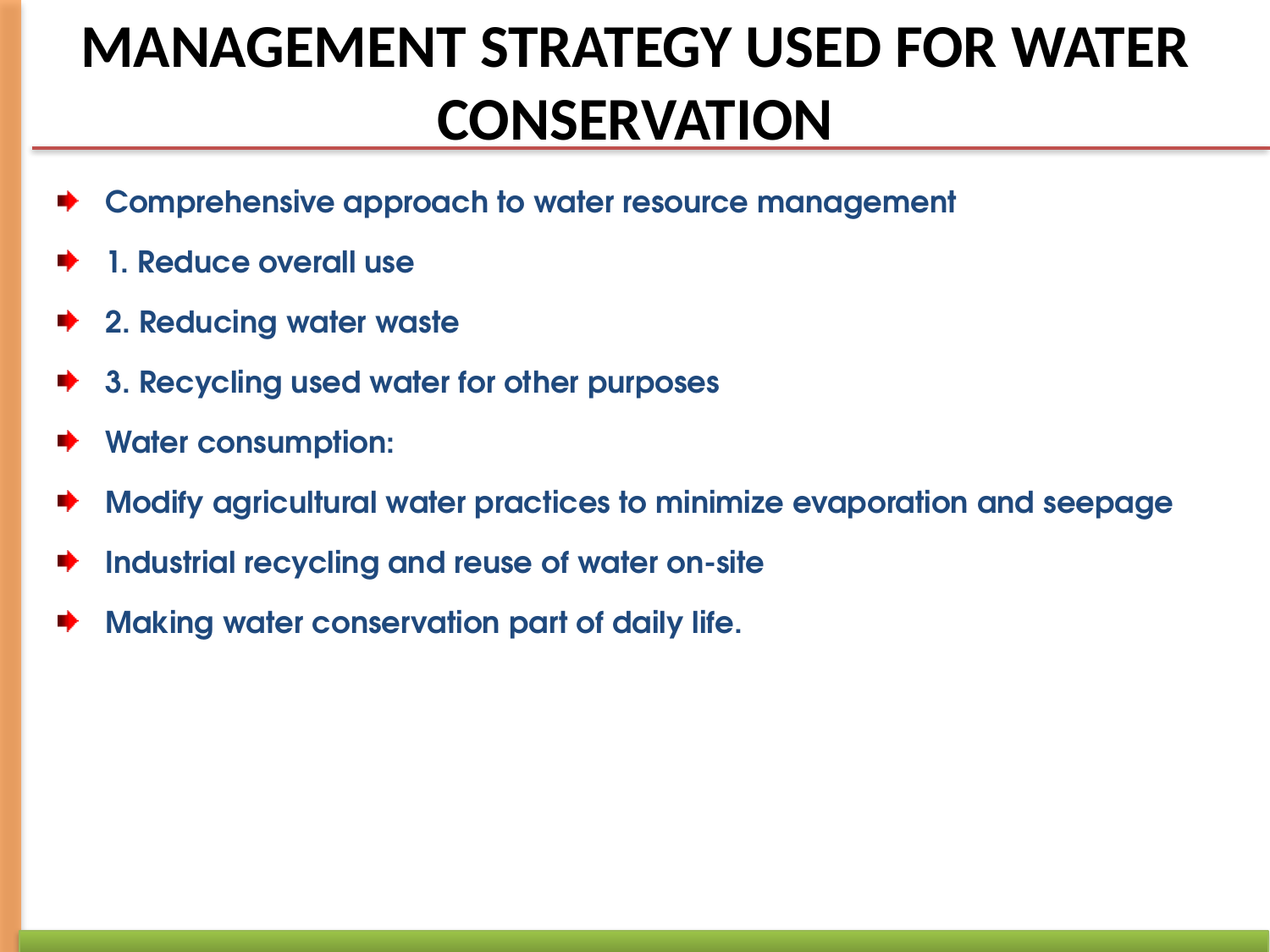

# MANAGEMENT STRATEGY USED FOR WATER CONSERVATION
Comprehensive approach to water resource management
1. Reduce overall use
2. Reducing water waste
3. Recycling used water for other purposes
Water consumption:
Modify agricultural water practices to minimize evaporation and seepage
Industrial recycling and reuse of water on-site
Making water conservation part of daily life.